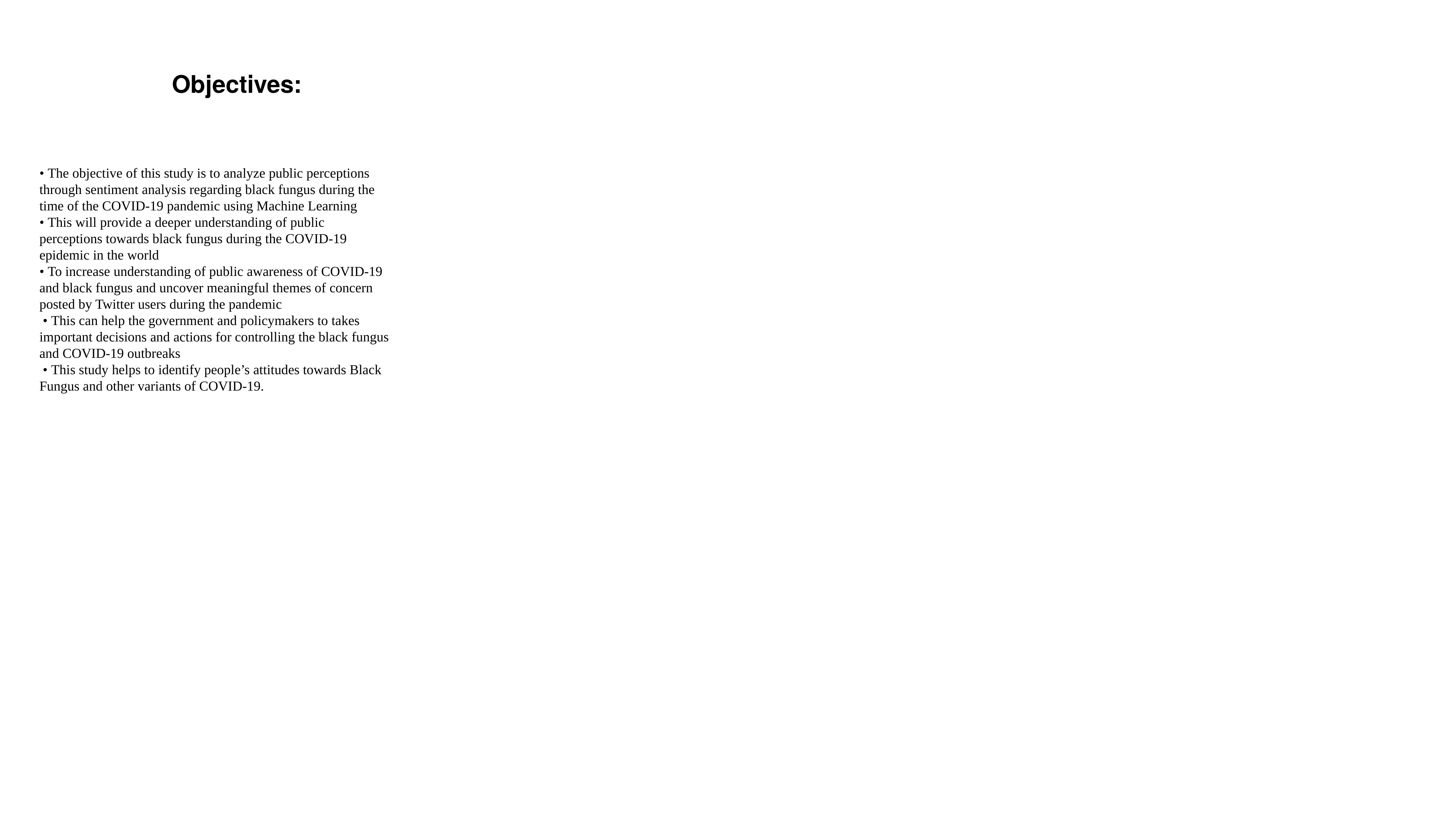

Objectives:

• The objective of this study is to analyze public perceptions through sentiment analysis regarding black fungus during the time of the COVID-19 pandemic using Machine Learning
• This will provide a deeper understanding of public perceptions towards black fungus during the COVID-19 epidemic in the world
• To increase understanding of public awareness of COVID-19 and black fungus and uncover meaningful themes of concern posted by Twitter users during the pandemic
 • This can help the government and policymakers to takes important decisions and actions for controlling the black fungus and COVID-19 outbreaks
 • This study helps to identify people’s attitudes towards Black Fungus and other variants of COVID-19.